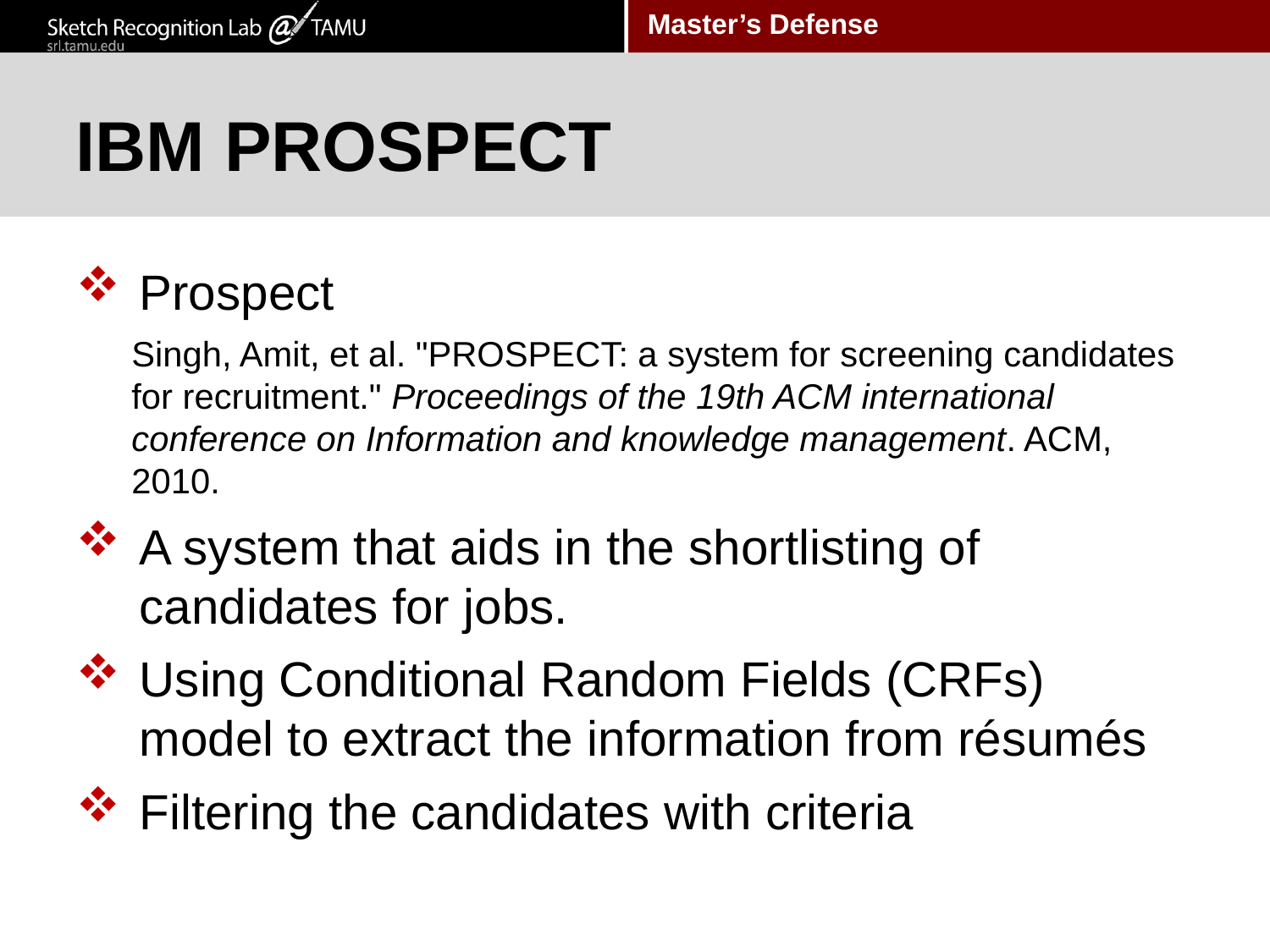

# IBM PROSPECT
Prospect
Singh, Amit, et al. "PROSPECT: a system for screening candidates for recruitment." Proceedings of the 19th ACM international conference on Information and knowledge management. ACM, 2010.
A system that aids in the shortlisting of candidates for jobs.
Using Conditional Random Fields (CRFs) model to extract the information from résumés
Filtering the candidates with criteria